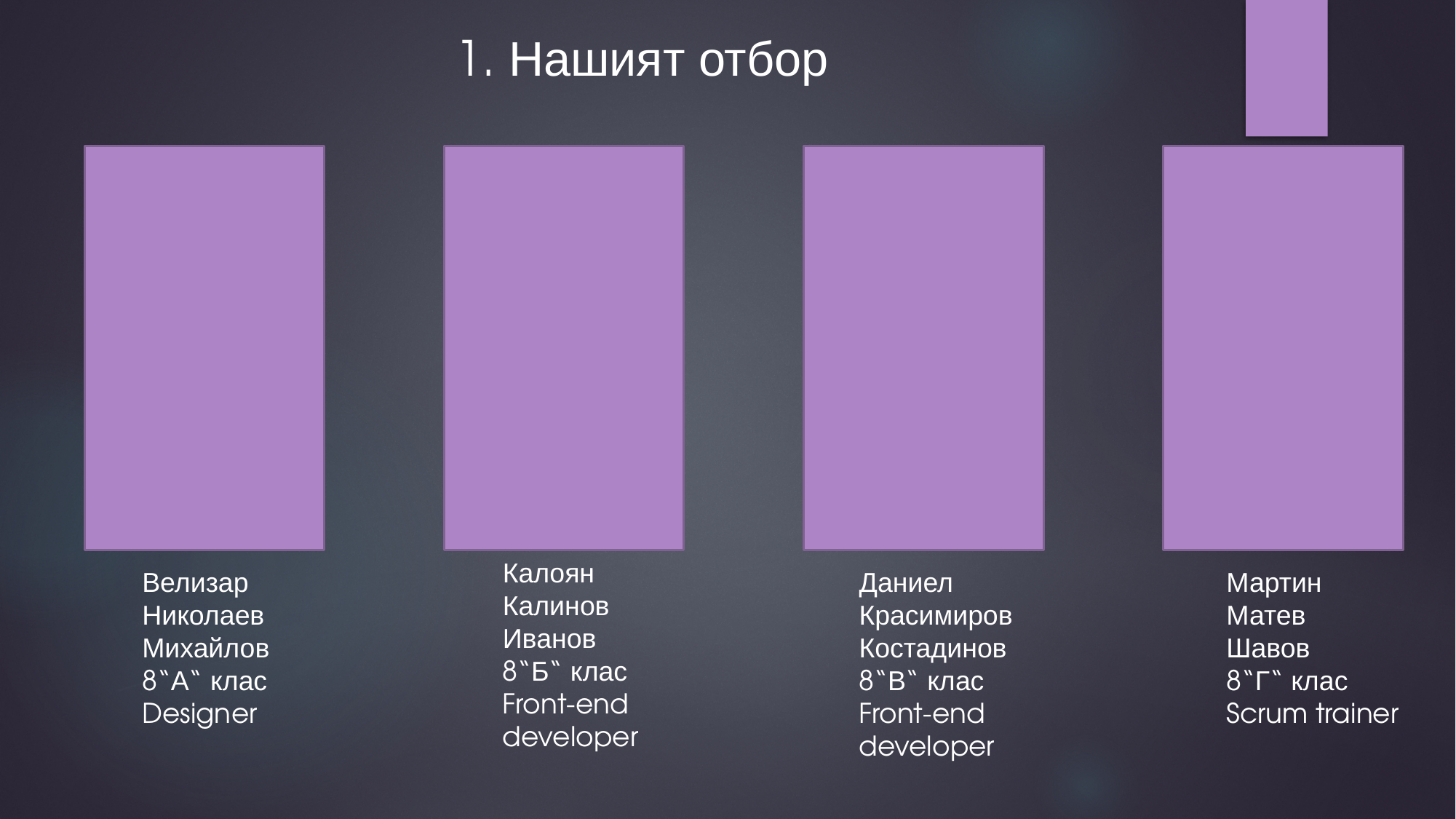

1. Нашият отбор

Калоян
Калинов
Иванов
8“Б“ клас
Front-end developer
Велизар
Николаев
Михайлов
8“А“ клас
Designer
Даниел
Красимиров
Костадинов
8“В“ клас
Front-end developer
Мартин
Матев
Шавов
8“Г“ клас
Scrum trainer